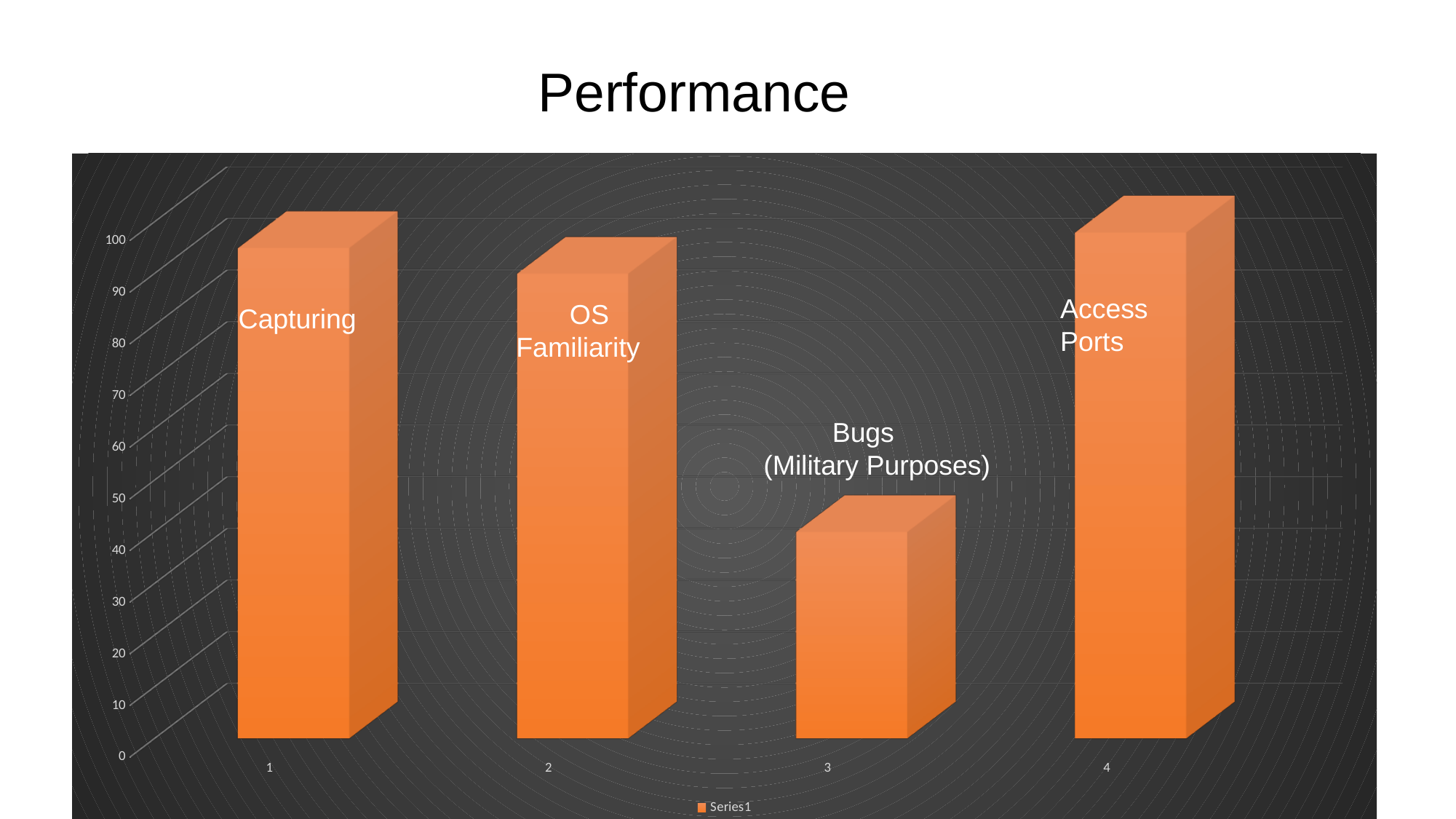

Performance

[unsupported chart]

Access Ports
       OS
Familiarity
Capturing
         Bugs
(Military Purposes)